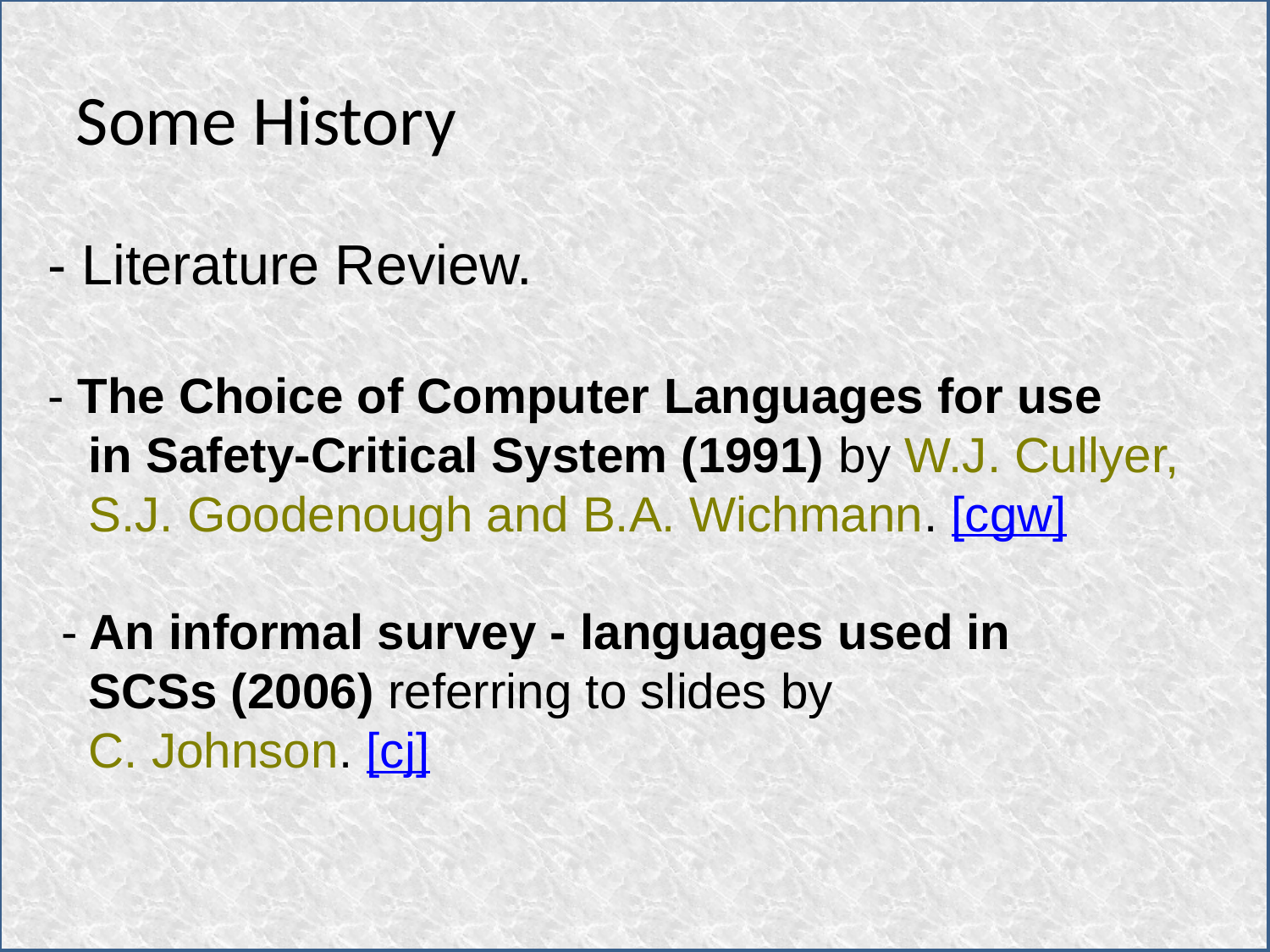

Some History
- Literature Review.

- The Choice of Computer Languages for use            in Safety-Critical System (1991) by W.J. Cullyer,       S.J. Goodenough and B.A. Wichmann. [cgw]

 - An informal survey - languages used in                   SCSs (2006) referring to slides by
   C. Johnson. [cj]